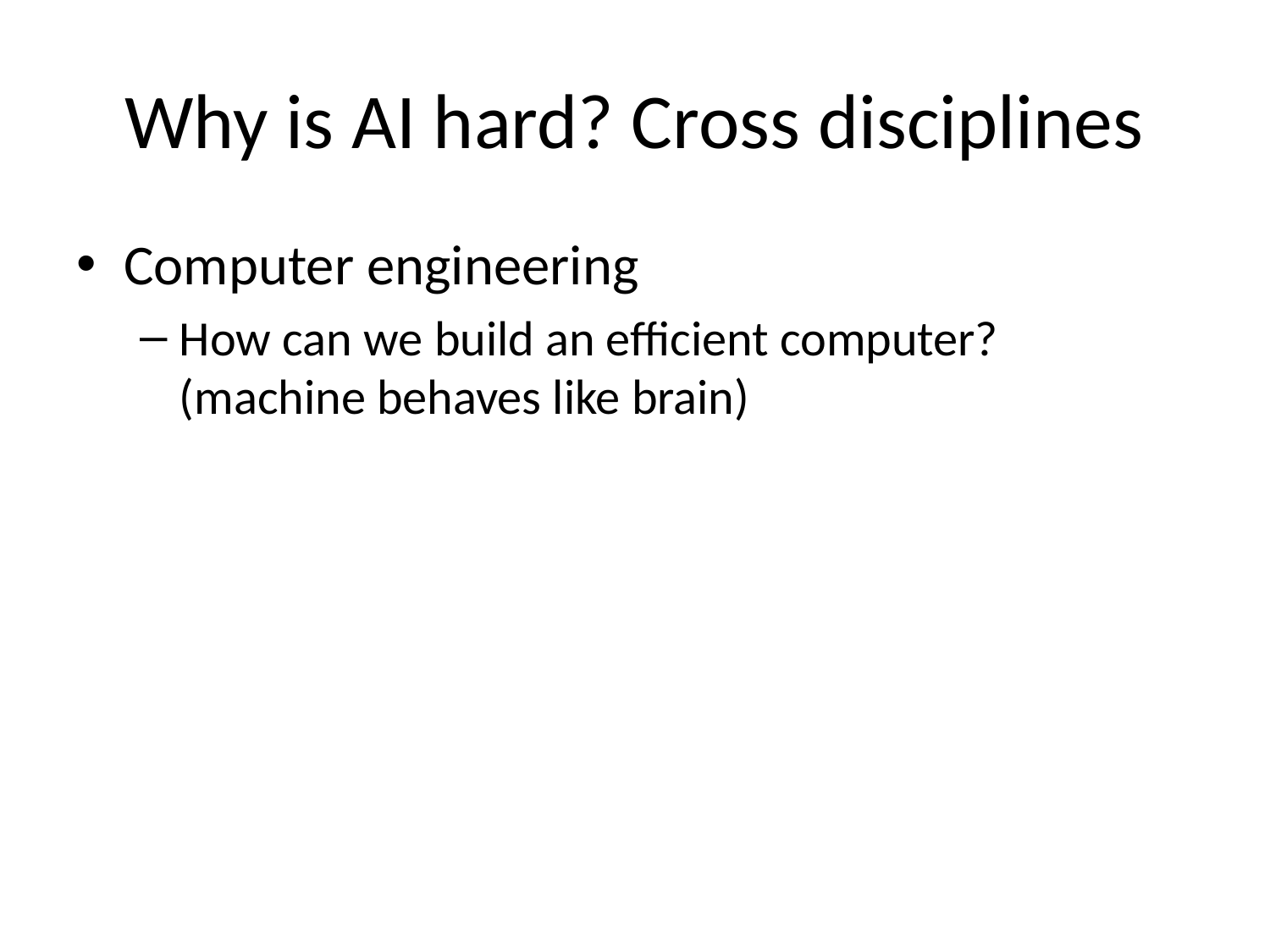

# Why is AI hard? Cross disciplines
Computer engineering
How can we build an efficient computer? (machine behaves like brain)